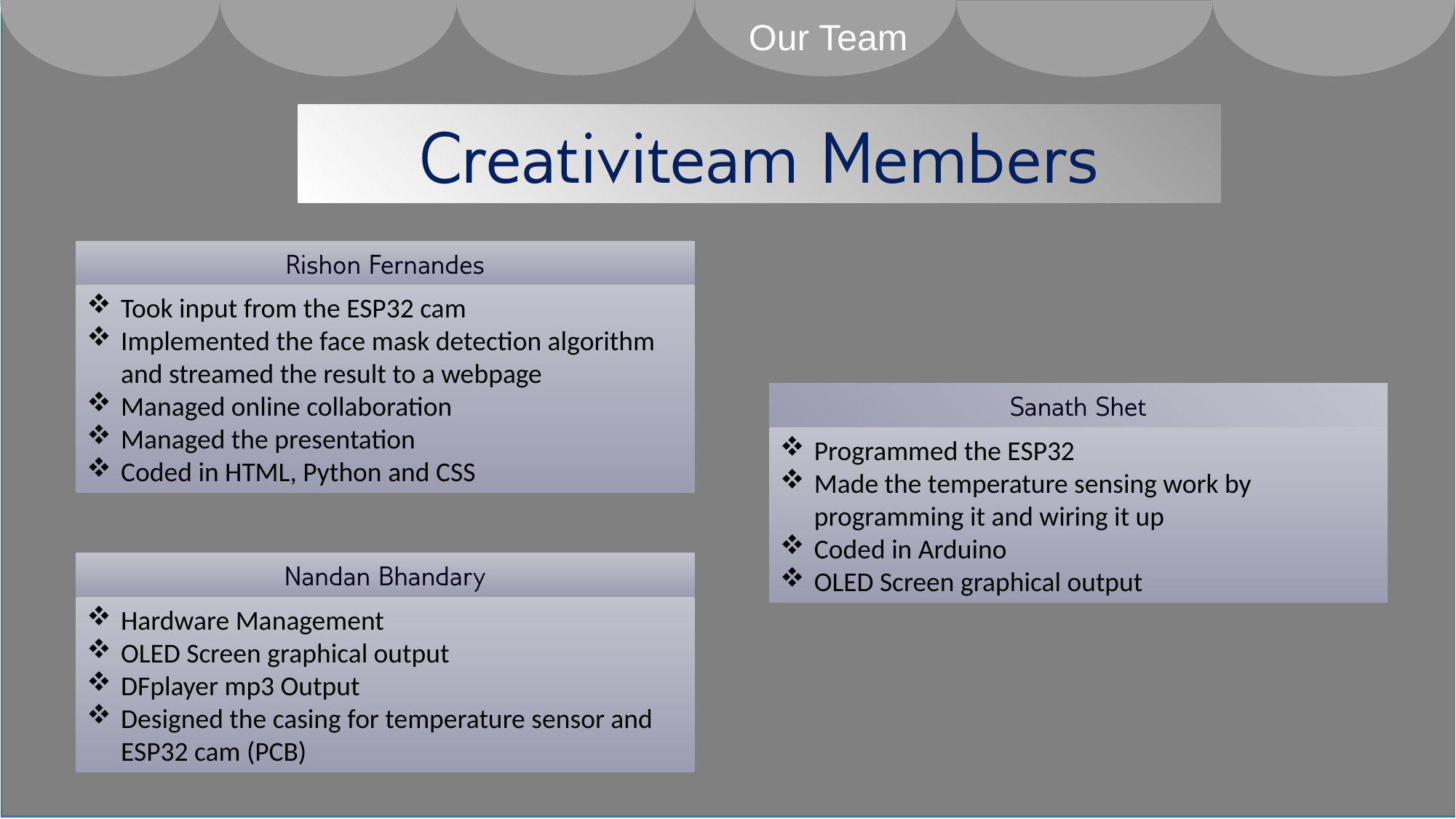

Our Team
Creativiteam Members
Rishon Fernandes
Took input from the ESP32 cam
Implemented the face mask detection algorithm and streamed the result to a webpage
Managed online collaboration
Managed the presentation
Coded in HTML, Python and CSS
Sanath Shet
Programmed the ESP32
Made the temperature sensing work by programming it and wiring it up
Coded in Arduino
OLED Screen graphical output
Nandan Bhandary
Hardware Management
OLED Screen graphical output
DFplayer mp3 Output
Designed the casing for temperature sensor and ESP32 cam (PCB)